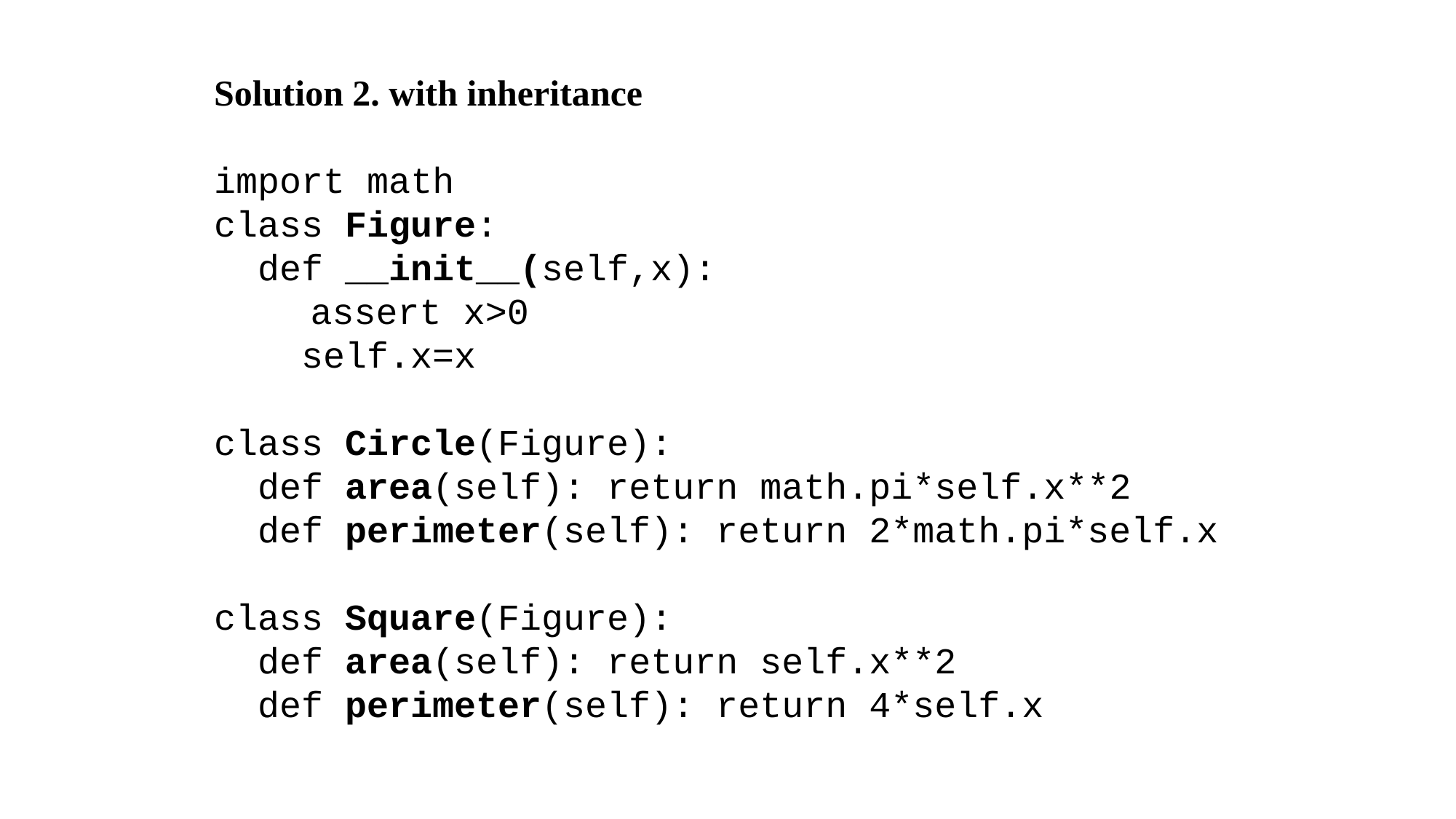

Solution 2. with inheritance

import math
class Figure:
  def __init__(self,x):
     assert x>0
    self.x=x

class Circle(Figure):
  def area(self): return math.pi*self.x**2
  def perimeter(self): return 2*math.pi*self.x

class Square(Figure):
  def area(self): return self.x**2
  def perimeter(self): return 4*self.x